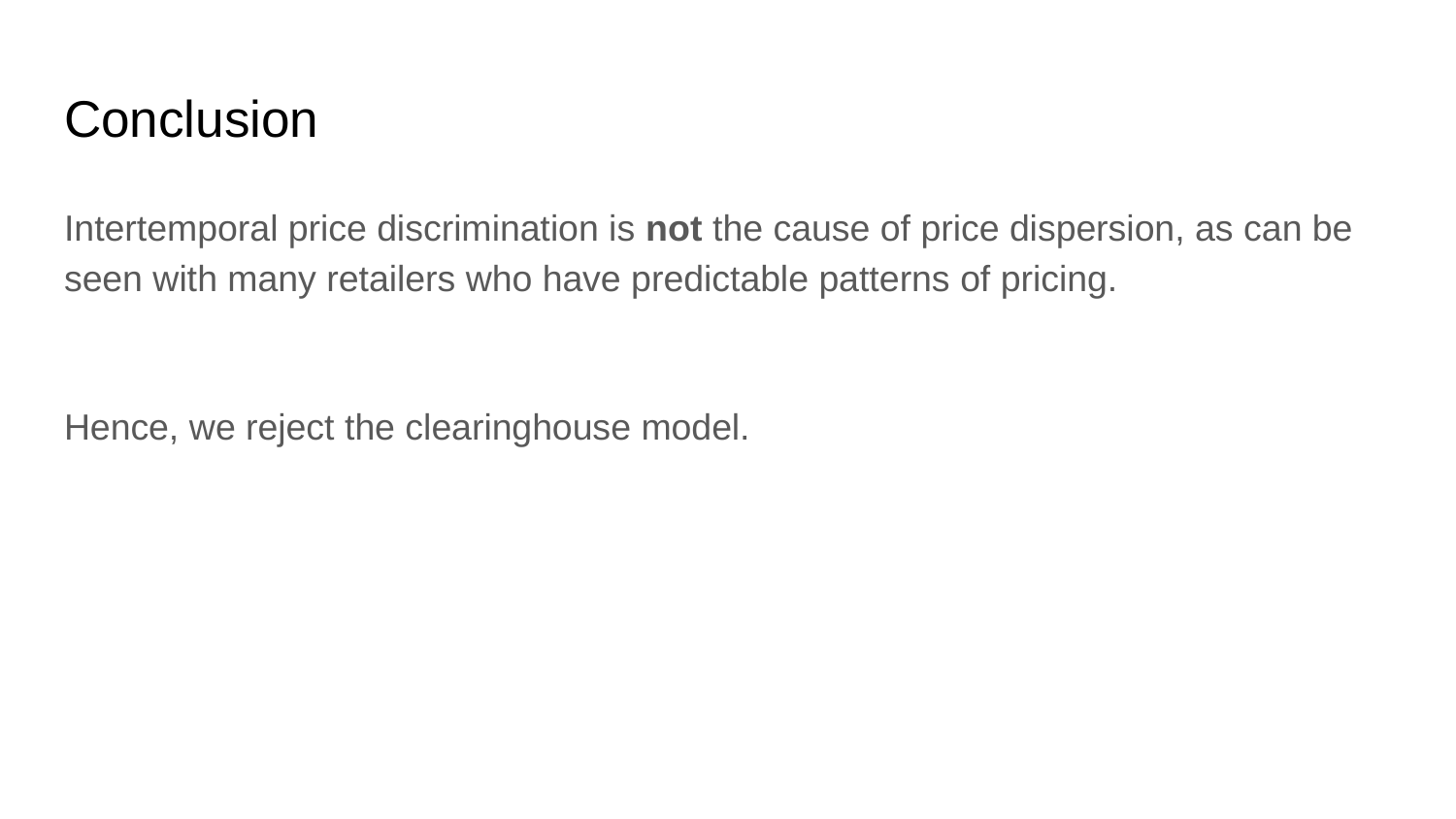

# Conclusion
Intertemporal price discrimination is not the cause of price dispersion, as can be seen with many retailers who have predictable patterns of pricing.

Hence, we reject the clearinghouse model.